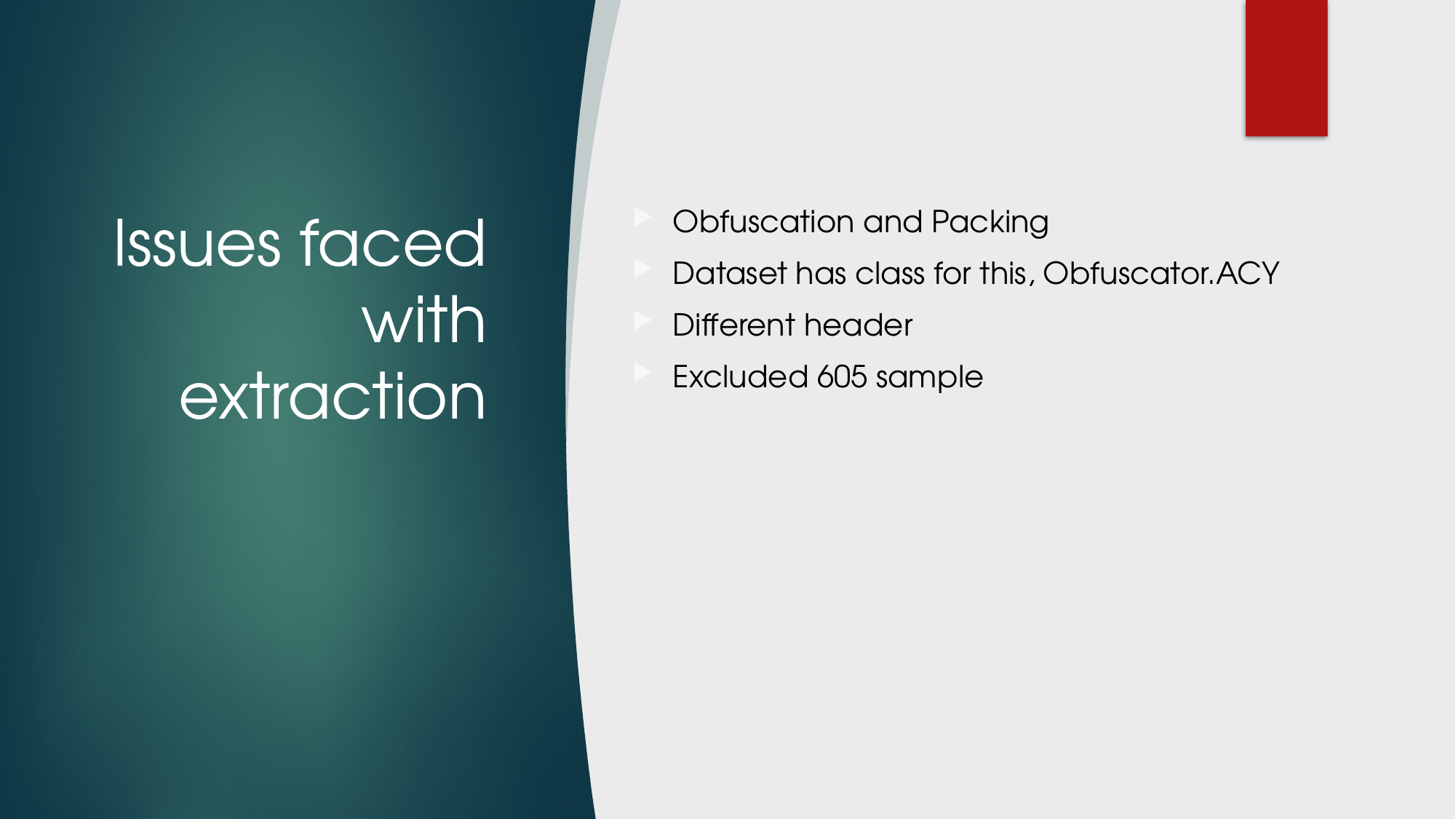

# Issues faced with extraction
Obfuscation and Packing
Dataset has class for this, Obfuscator.ACY
Different header
Excluded 605 sample